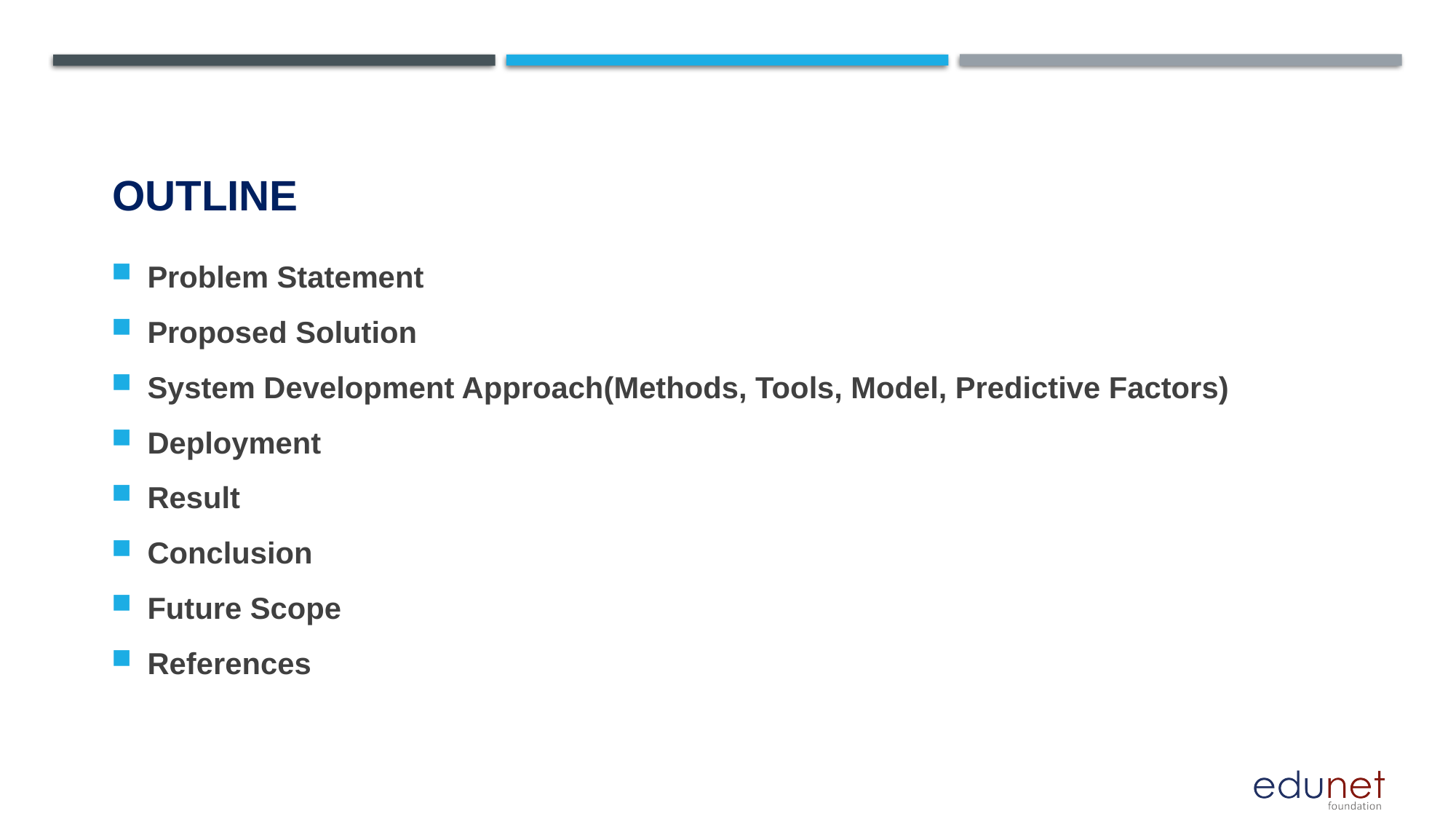

# OUTLINE

Problem Statement
Proposed Solution
System Development Approach(Methods, Tools, Model, Predictive Factors)
Deployment
Result
Conclusion
Future Scope
References